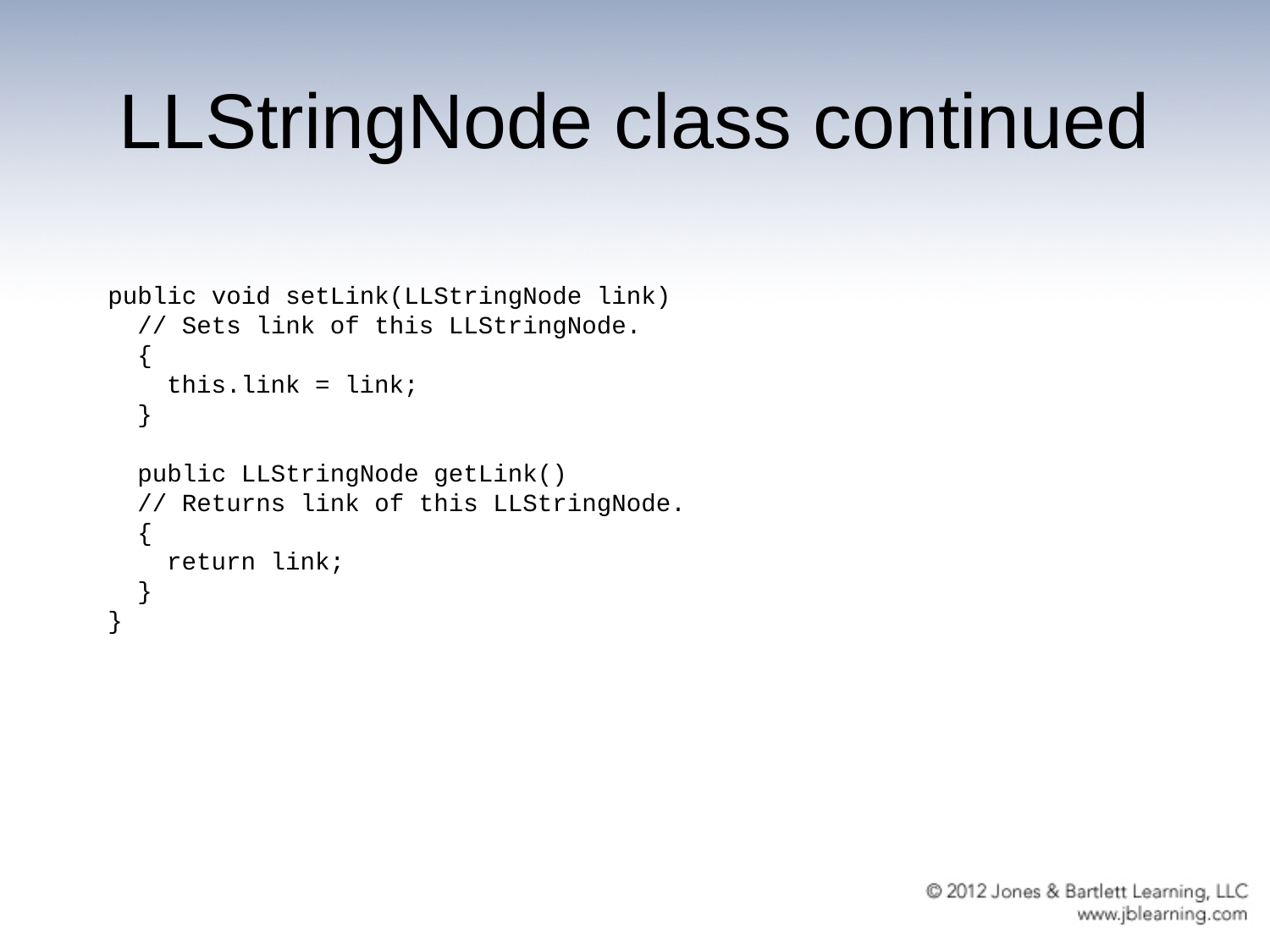

# LLStringNode class continued
public void setLink(LLStringNode link)
  // Sets link of this LLStringNode.
  {
    this.link = link;
  }

  public LLStringNode getLink()
  // Returns link of this LLStringNode.
  {
    return link;
  }
}